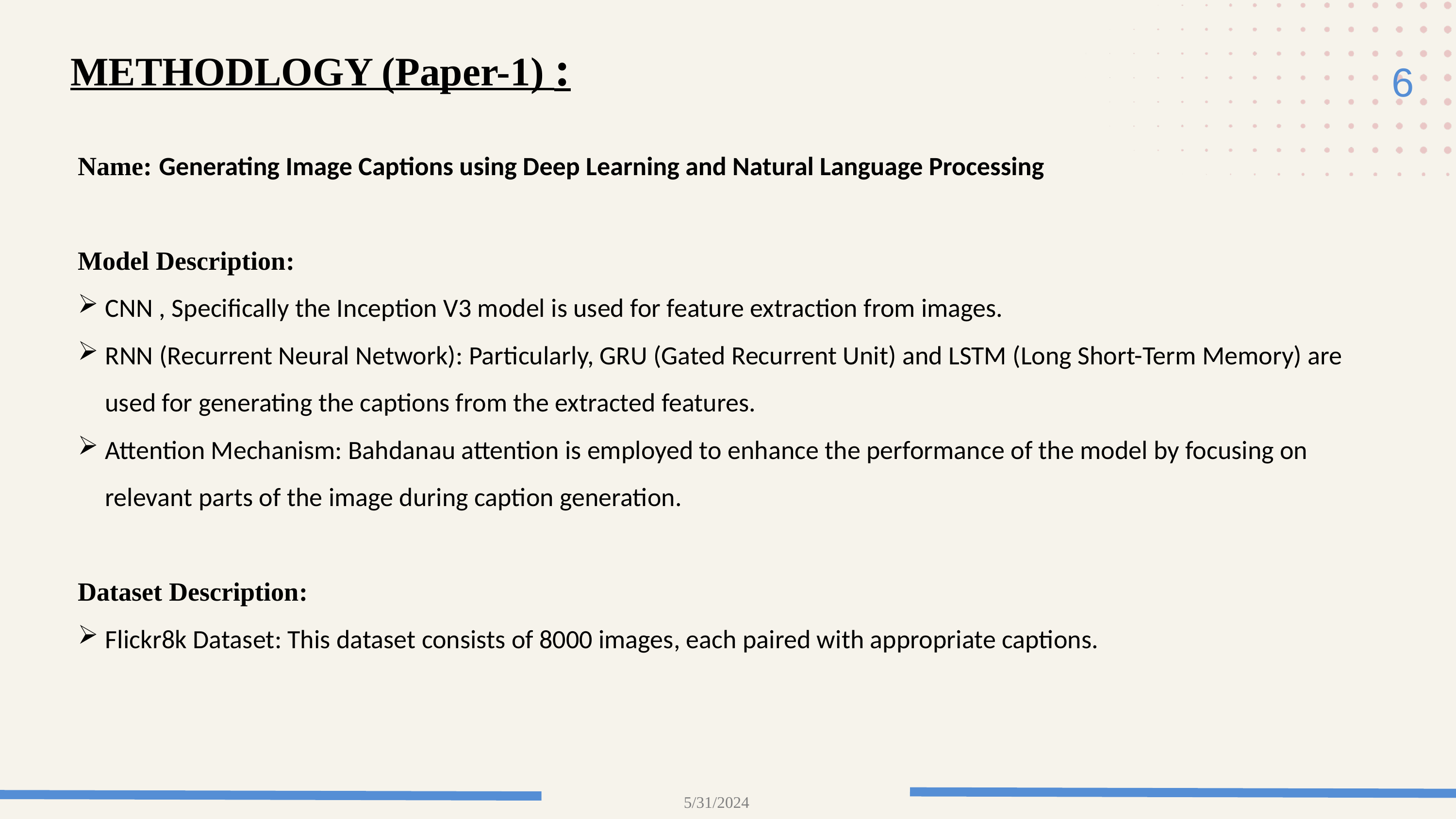

6

METHODLOGY (Paper-1) :
Name: Generating Image Captions using Deep Learning and Natural Language Processing  
Model Description:
CNN , Specifically the Inception V3 model is used for feature extraction from images.
RNN (Recurrent Neural Network): Particularly, GRU (Gated Recurrent Unit) and LSTM (Long Short-Term Memory) are used for generating the captions from the extracted features.
Attention Mechanism: Bahdanau attention is employed to enhance the performance of the model by focusing on relevant parts of the image during caption generation.

Dataset Description:
Flickr8k Dataset: This dataset consists of 8000 images, each paired with appropriate captions.

5/31/2024